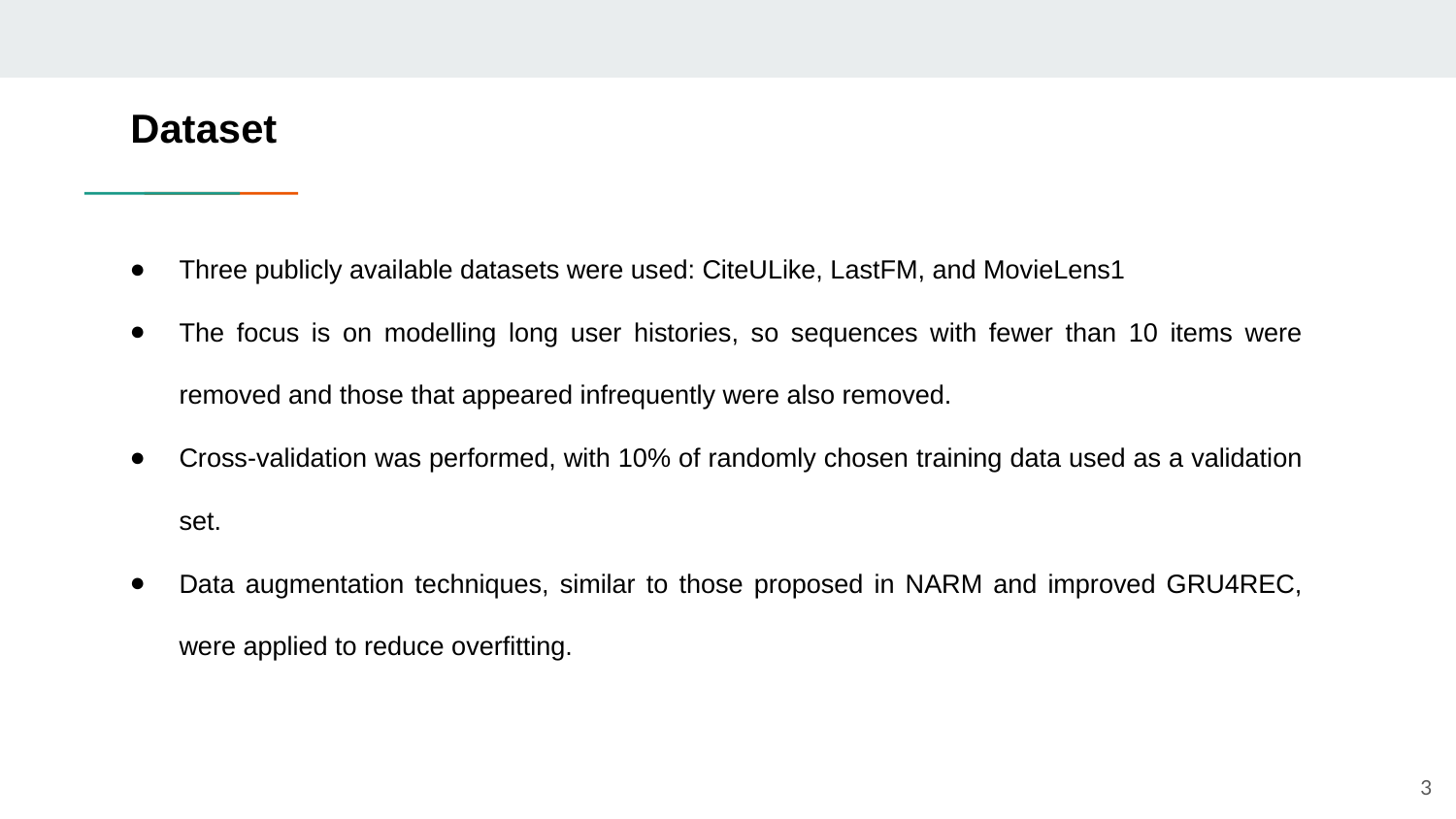

# Dataset
Three publicly available datasets were used: CiteULike, LastFM, and MovieLens1
The focus is on modelling long user histories, so sequences with fewer than 10 items were removed and those that appeared infrequently were also removed.
Cross-validation was performed, with 10% of randomly chosen training data used as a validation set.
Data augmentation techniques, similar to those proposed in NARM and improved GRU4REC, were applied to reduce overfitting.
3